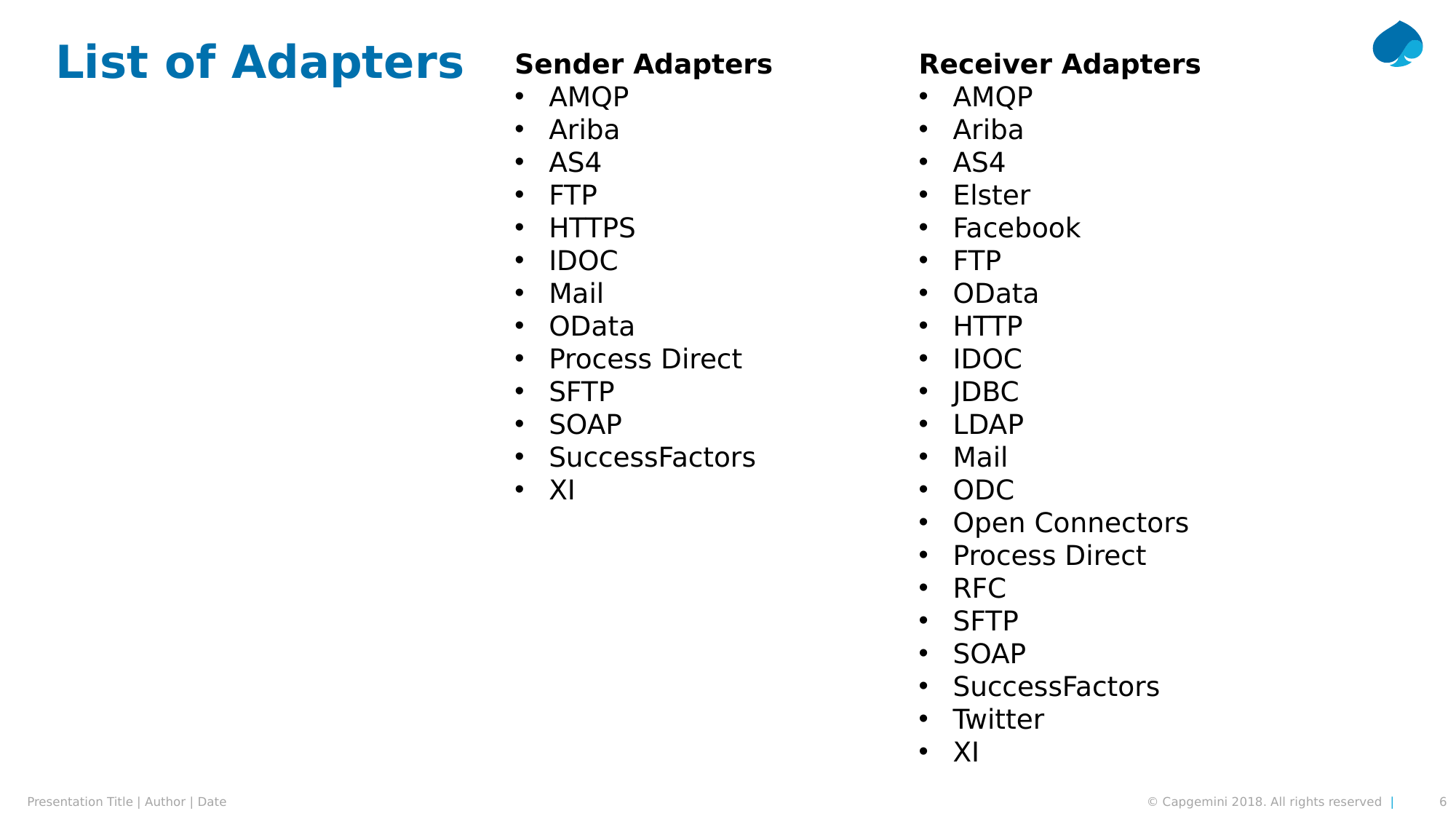

# List of Adapters
Sender Adapters
AMQP
Ariba
AS4
FTP
HTTPS
IDOC
Mail
OData
Process Direct
SFTP
SOAP
SuccessFactors
XI

Receiver Adapters
AMQP
Ariba
AS4
Elster
Facebook
FTP
OData
HTTP
IDOC
JDBC
LDAP
Mail
ODC
Open Connectors
Process Direct
RFC
SFTP
SOAP
SuccessFactors
Twitter
XI